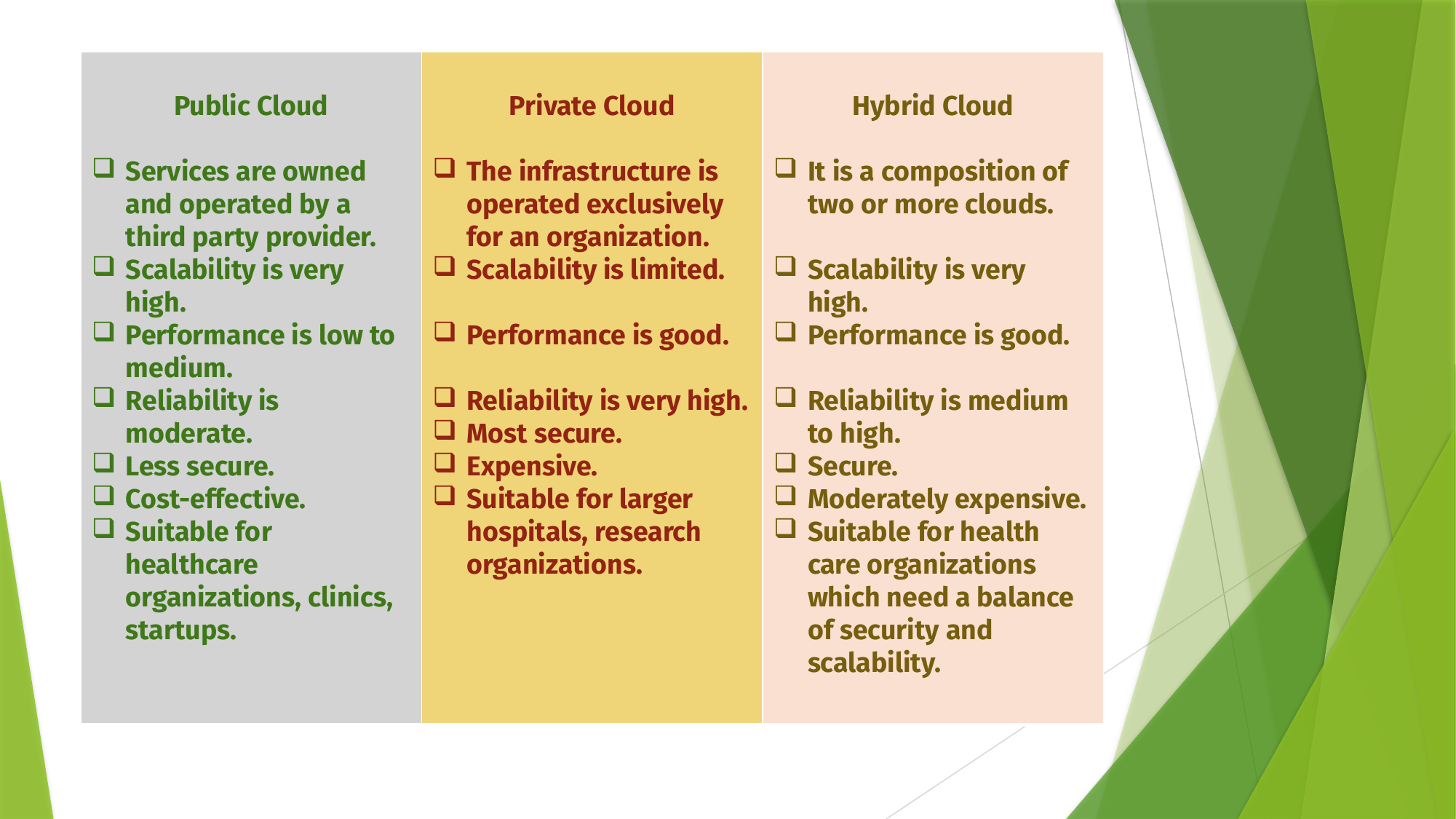

| Public Cloud Services are owned and operated by a third party provider. Scalability is very high. Performance is low to medium. Reliability is moderate. Less secure. Cost-effective. Suitable for healthcare organizations, clinics, startups. | Private Cloud The infrastructure is operated exclusively for an organization. Scalability is limited. Performance is good. Reliability is very high. Most secure. Expensive. Suitable for larger hospitals, research organizations. | Hybrid Cloud It is a composition of two or more clouds. Scalability is very high. Performance is good. Reliability is medium to high. Secure. Moderately expensive. Suitable for health care organizations which need a balance of security and scalability. |
| --- | --- | --- |